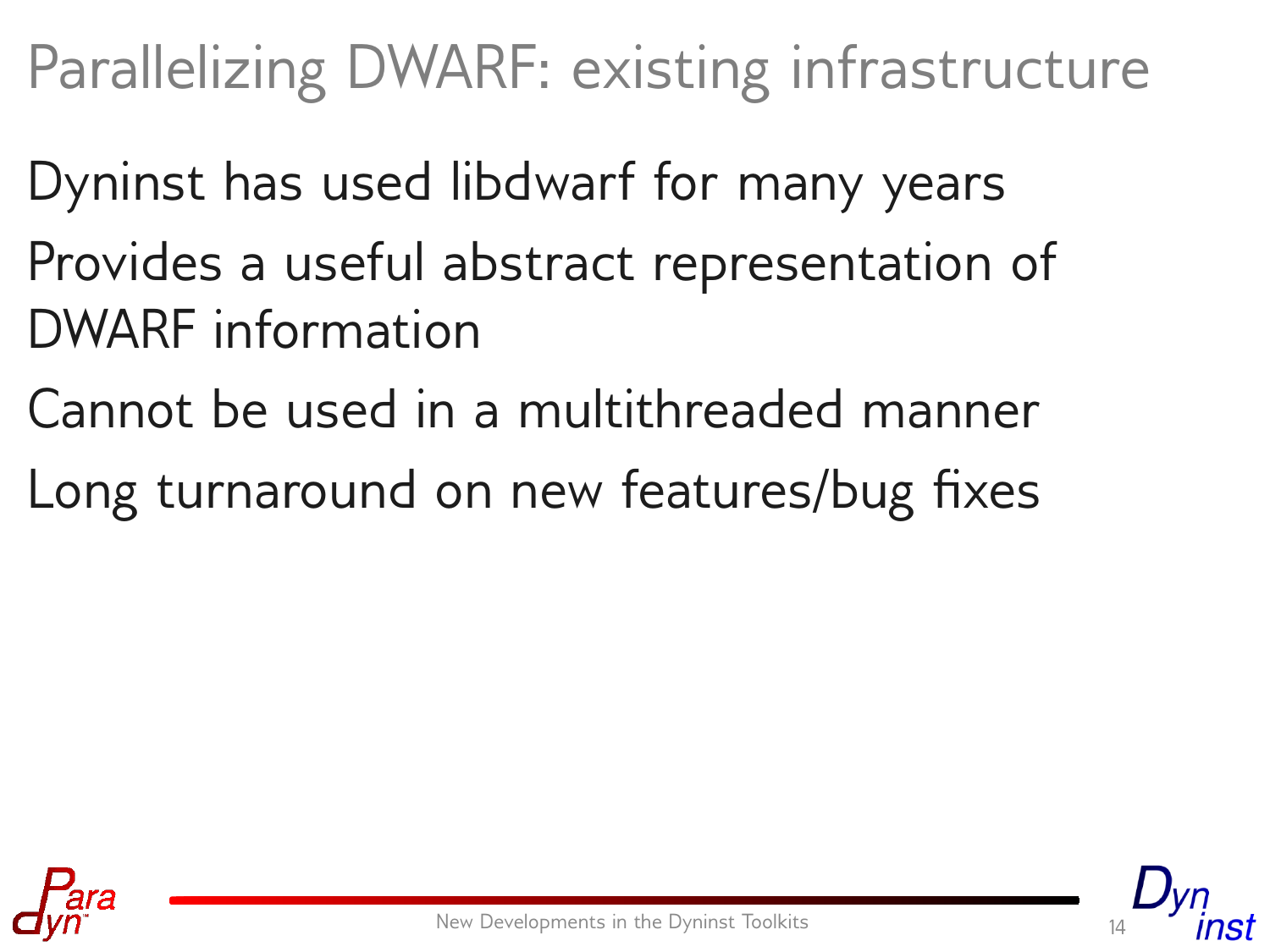

# Parallelizing DWARF: existing infrastructure
Dyninst has used libdwarf for many years
Provides a useful abstract representation of DWARF information
Cannot be used in a multithreaded manner
Long turnaround on new features/bug fixes
14